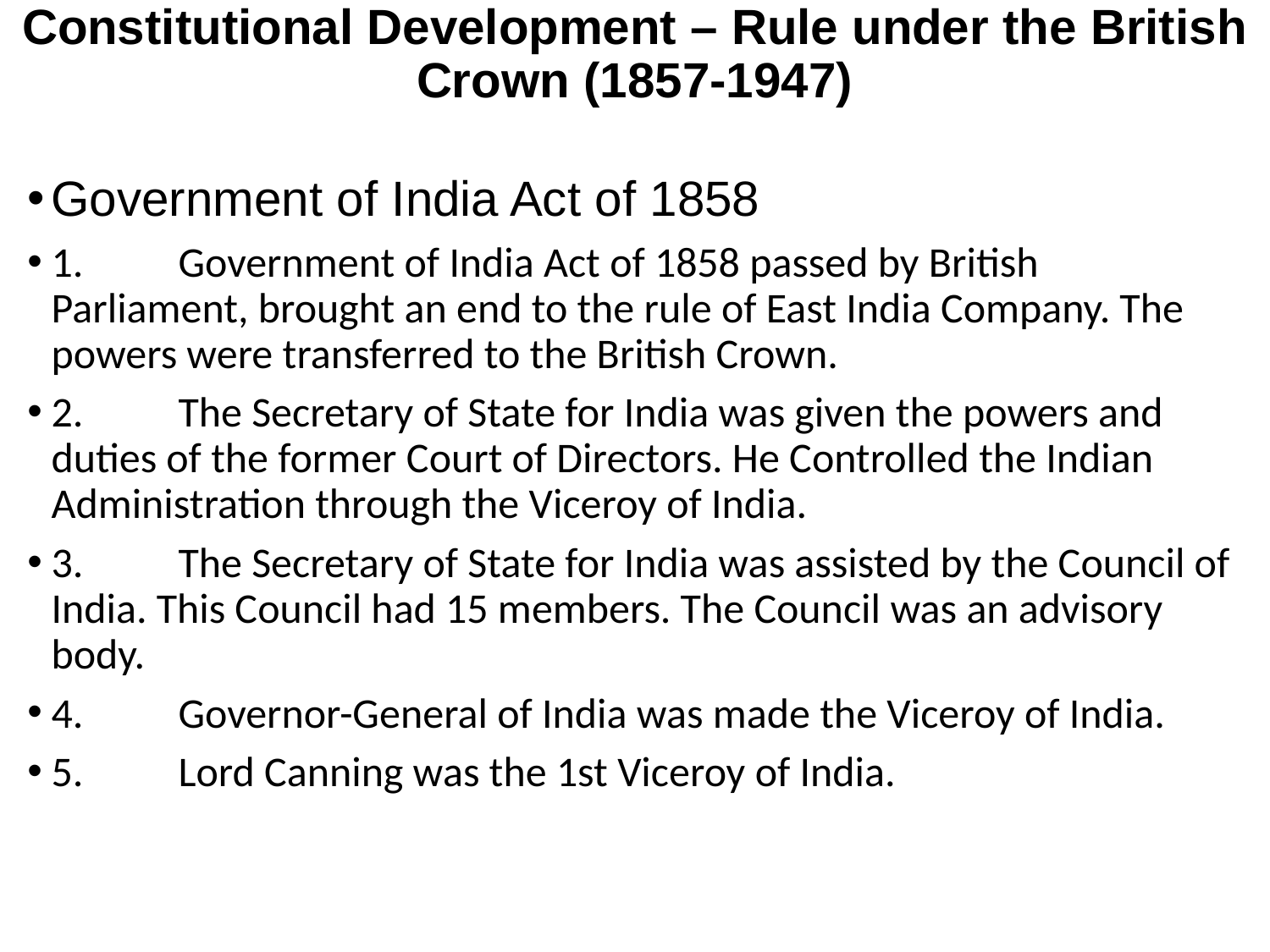

# Constitutional Development – Rule under the British Crown (1857-1947)
Government of India Act of 1858
1.	Government of India Act of 1858 passed by British Parliament, brought an end to the rule of East India Company. The powers were transferred to the British Crown.
2.	The Secretary of State for India was given the powers and duties of the former Court of Directors. He Controlled the Indian Administration through the Viceroy of India.
3.	The Secretary of State for India was assisted by the Council of India. This Council had 15 members. The Council was an advisory body.
4.	Governor-General of India was made the Viceroy of India.
5.	Lord Canning was the 1st Viceroy of India.